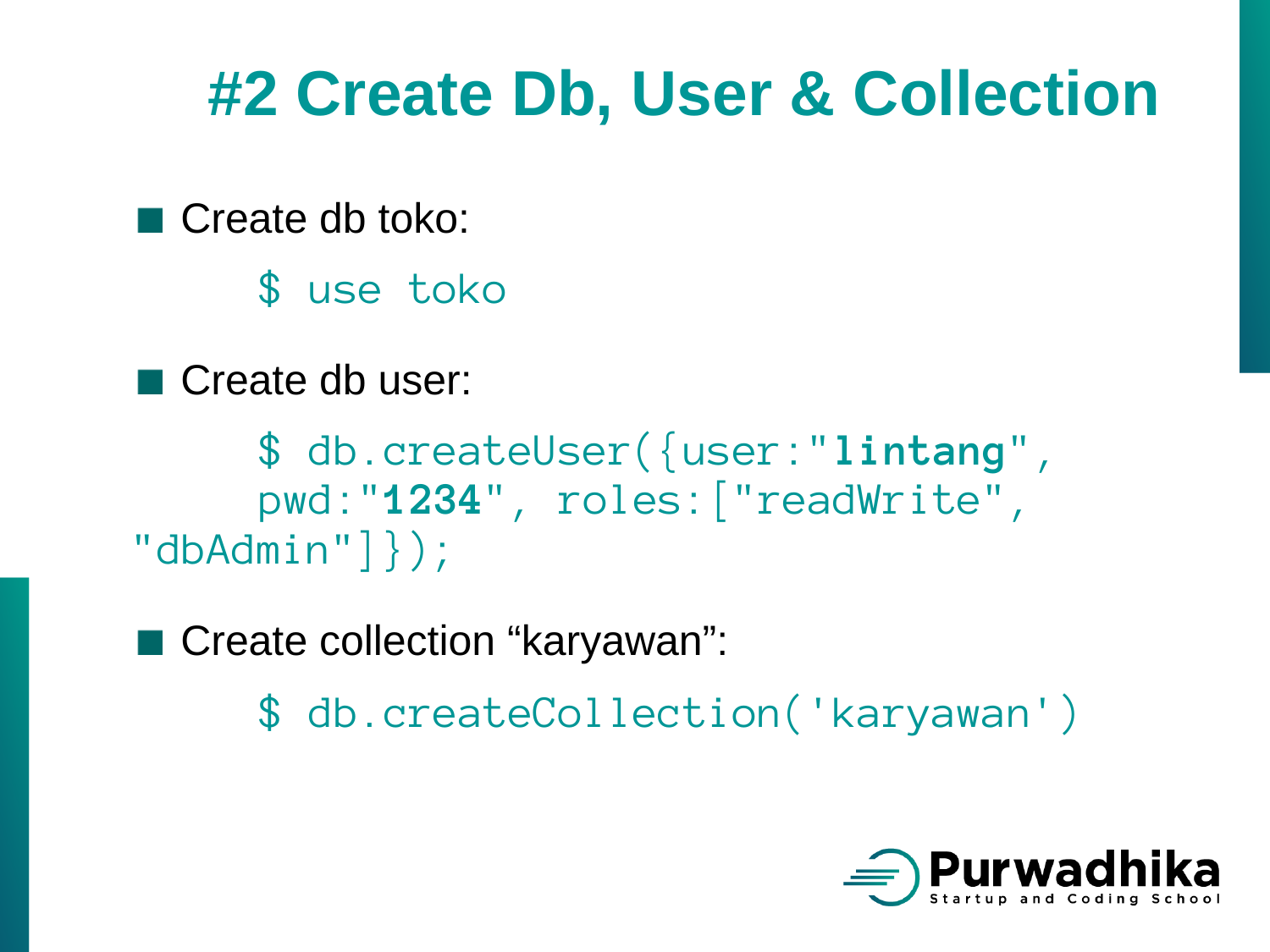

#2 Create Db, User & Collection

Create db toko:

	$ use toko

Create db user:

	$ db.createUser({user:"lintang",
	pwd:"1234", roles:["readWrite",  	"dbAdmin"]});

Create collection “karyawan”:

	$ db.createCollection('karyawan')